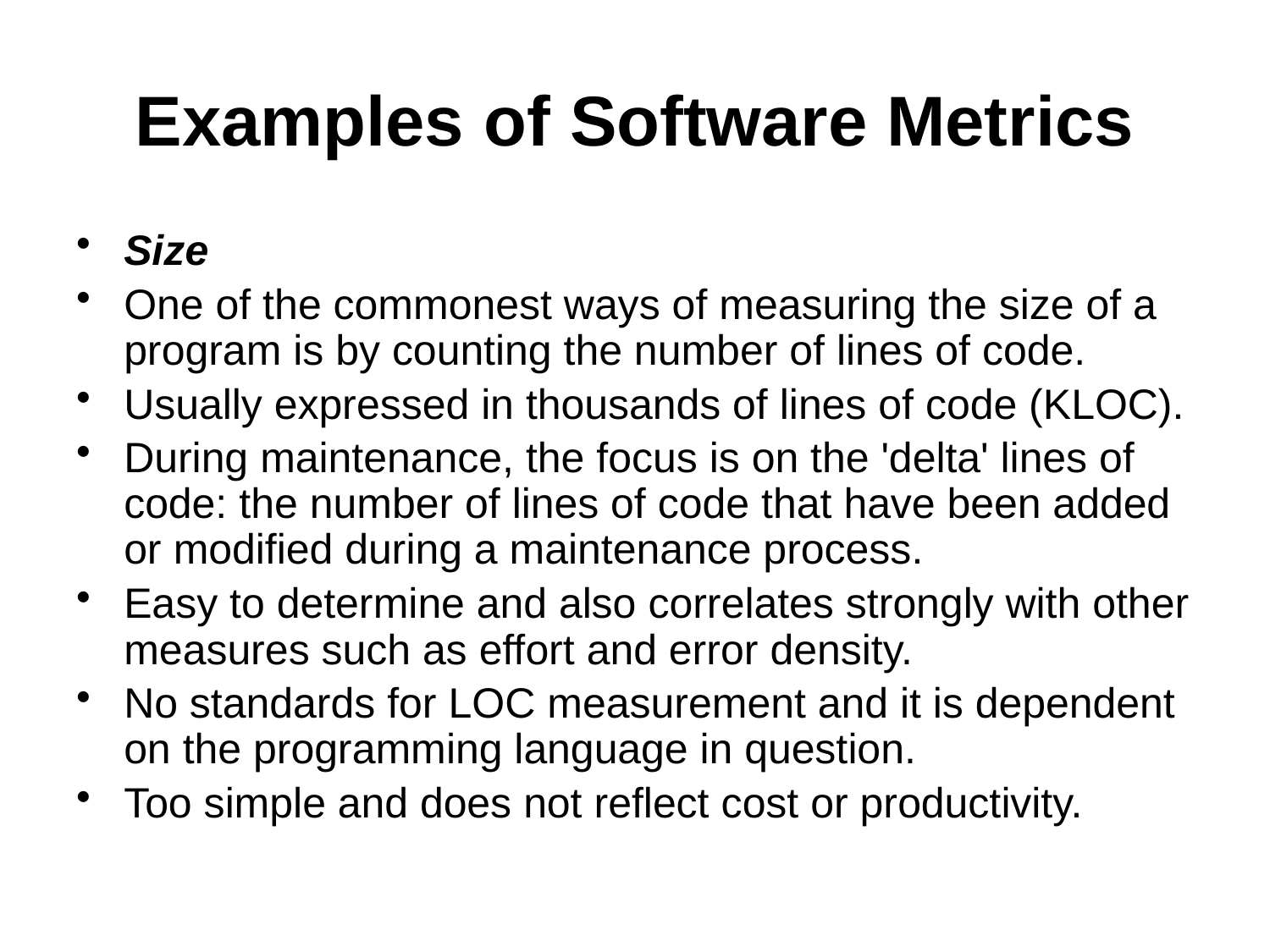

# Examples of Software Metrics
Size
One of the commonest ways of measuring the size of a program is by counting the number of lines of code.
Usually expressed in thousands of lines of code (KLOC).
During maintenance, the focus is on the 'delta' lines of code: the number of lines of code that have been added or modified during a maintenance process.
Easy to determine and also correlates strongly with other measures such as effort and error density.
No standards for LOC measurement and it is dependent on the programming language in question.
Too simple and does not reflect cost or productivity.